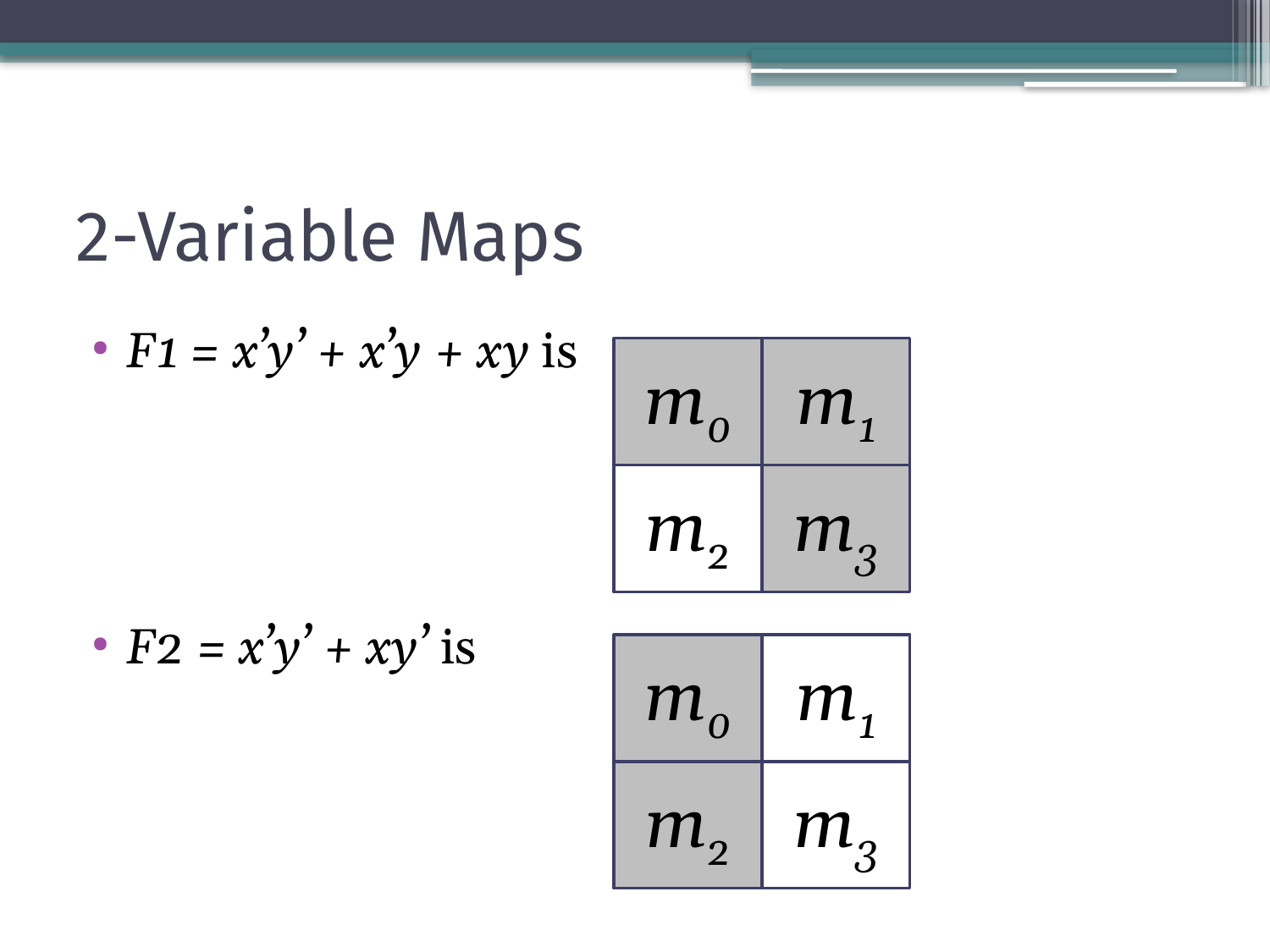

# 2-Variable Maps
F1 = x’y’ + x’y + xy is
m0
m1
m2
m3
F2 = x’y’ + xy’ is
m0
m1
m2
m3